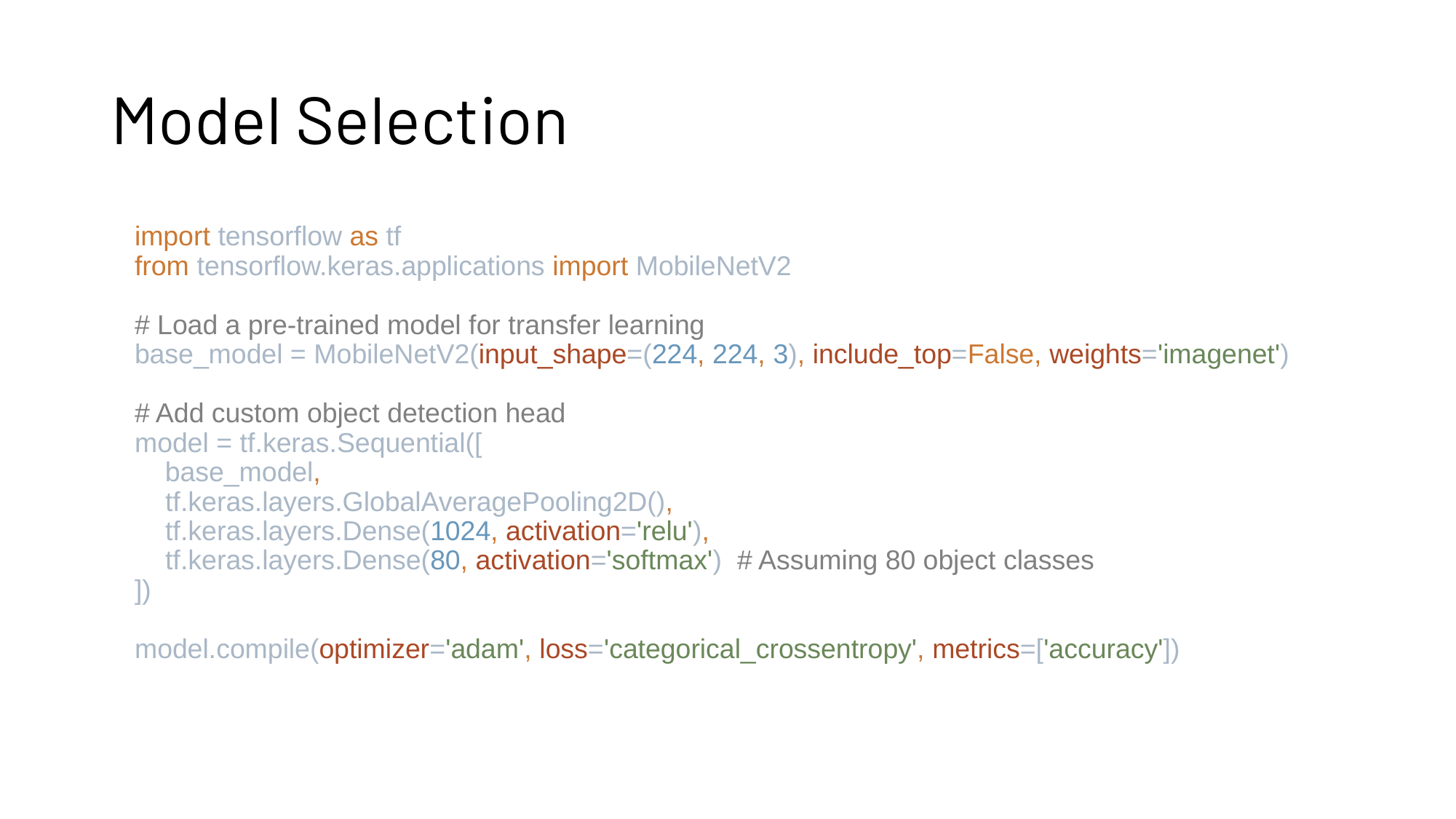

# Model Selection
import tensorflow as tf
from tensorflow.keras.applications import MobileNetV2
# Load a pre-trained model for transfer learning
base_model = MobileNetV2(input_shape=(224, 224, 3), include_top=False, weights='imagenet')
# Add custom object detection head
model = tf.keras.Sequential([
    base_model,
    tf.keras.layers.GlobalAveragePooling2D(),
    tf.keras.layers.Dense(1024, activation='relu'),
    tf.keras.layers.Dense(80, activation='softmax')  # Assuming 80 object classes
])
model.compile(optimizer='adam', loss='categorical_crossentropy', metrics=['accuracy'])